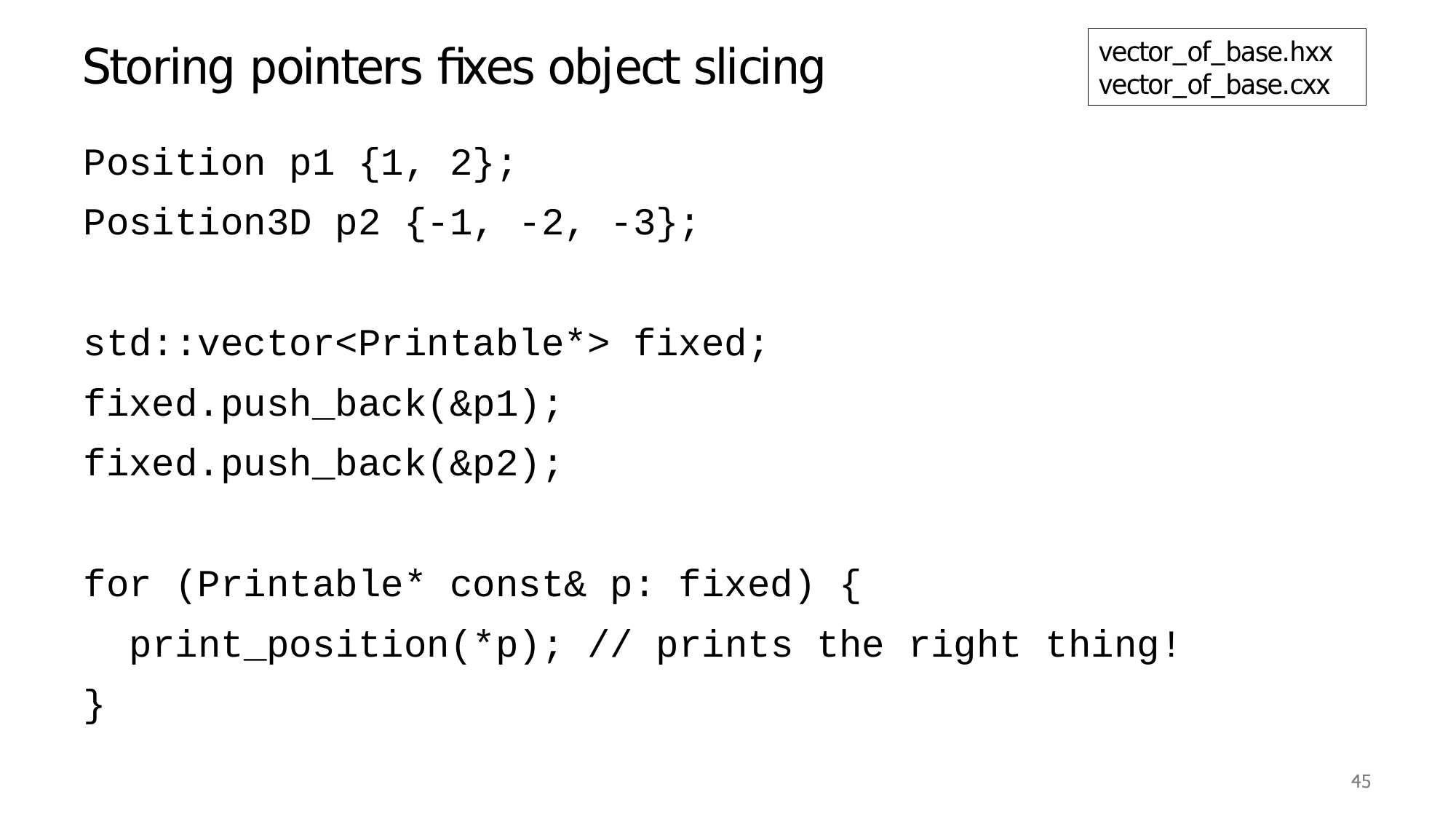

# Storing pointers fixes object slicing
vector_of_base.hxx
vector_of_base.cxx
Position p1 {1, 2};
Position3D p2 {-1, -2, -3};

std::vector<Printable*> fixed;
fixed.push_back(&p1);
fixed.push_back(&p2);

for (Printable* const& p: fixed) {
  print_position(*p); // prints the right thing!
}

45